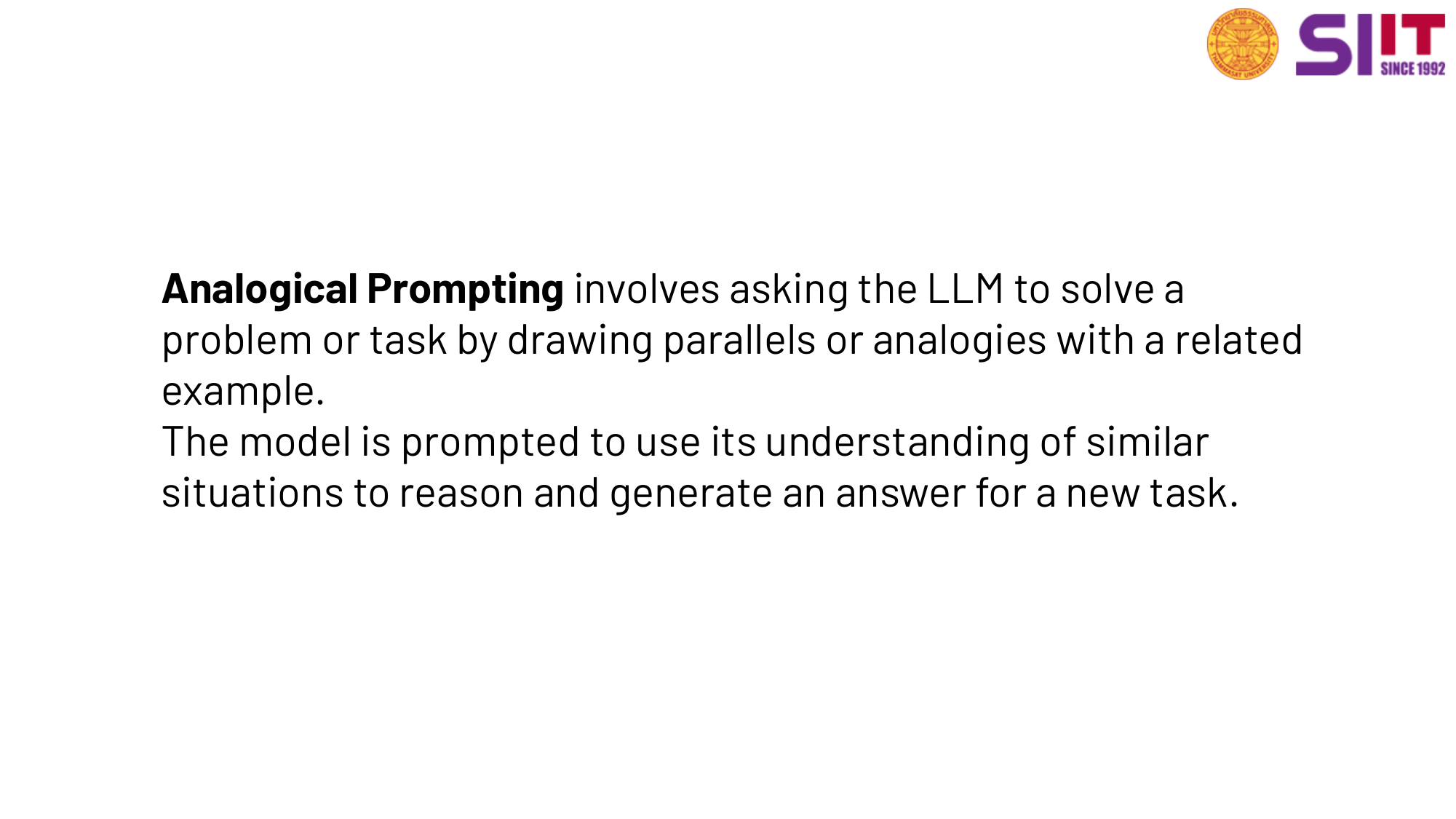

Analogical Prompting involves asking the LLM to solve a problem or task by drawing parallels or analogies with a related example.
The model is prompted to use its understanding of similar situations to reason and generate an answer for a new task.